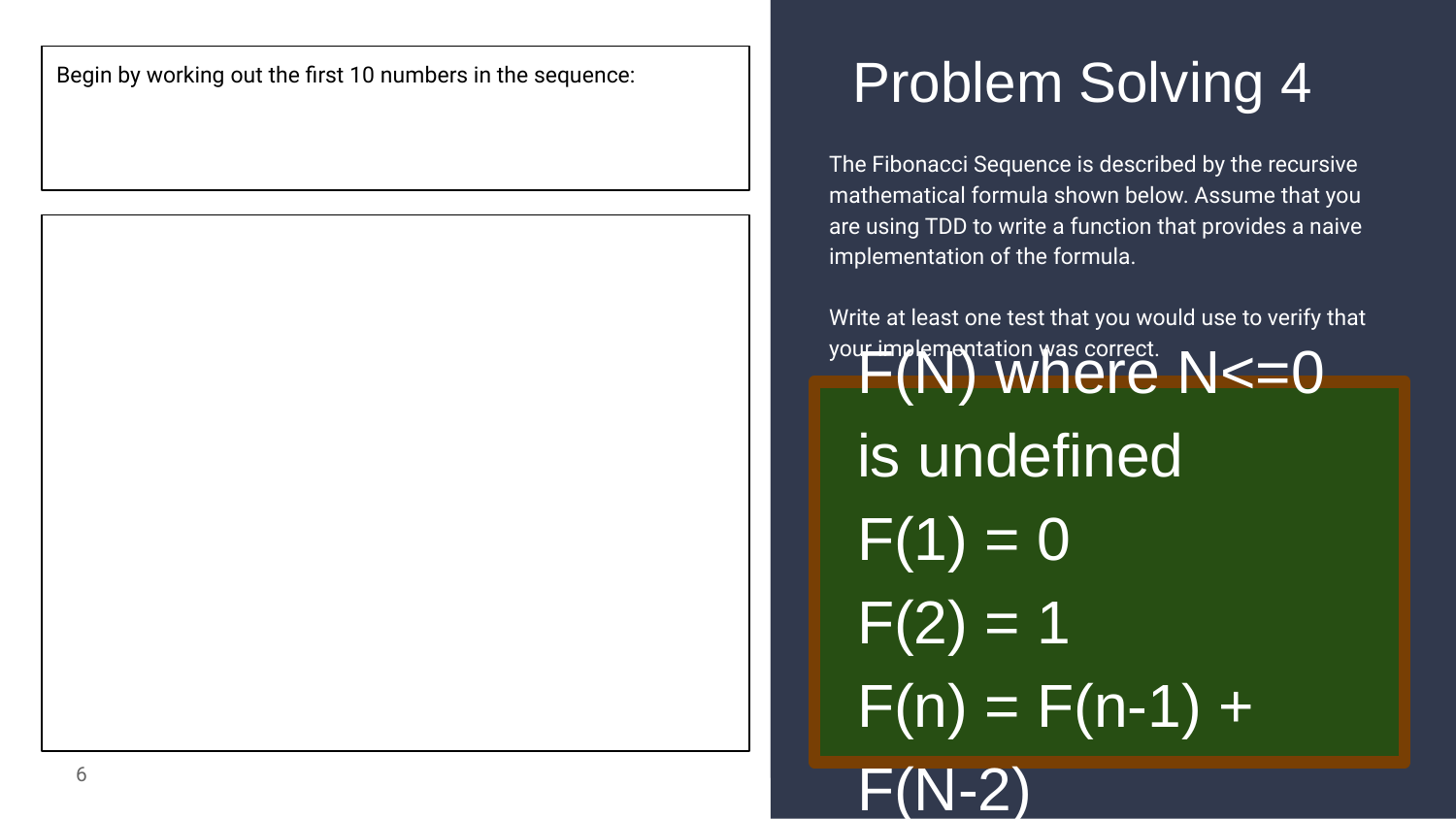

# Problem Solving 4
Begin by working out the first 10 numbers in the sequence:
The Fibonacci Sequence is described by the recursive mathematical formula shown below. Assume that you are using TDD to write a function that provides a naive implementation of the formula.

Write at least one test that you would use to verify that your implementation was correct.

F(N) where N<=0 is undefined
F(1) = 0
F(2) = 1
F(n) = F(n-1) + F(N-2)
6